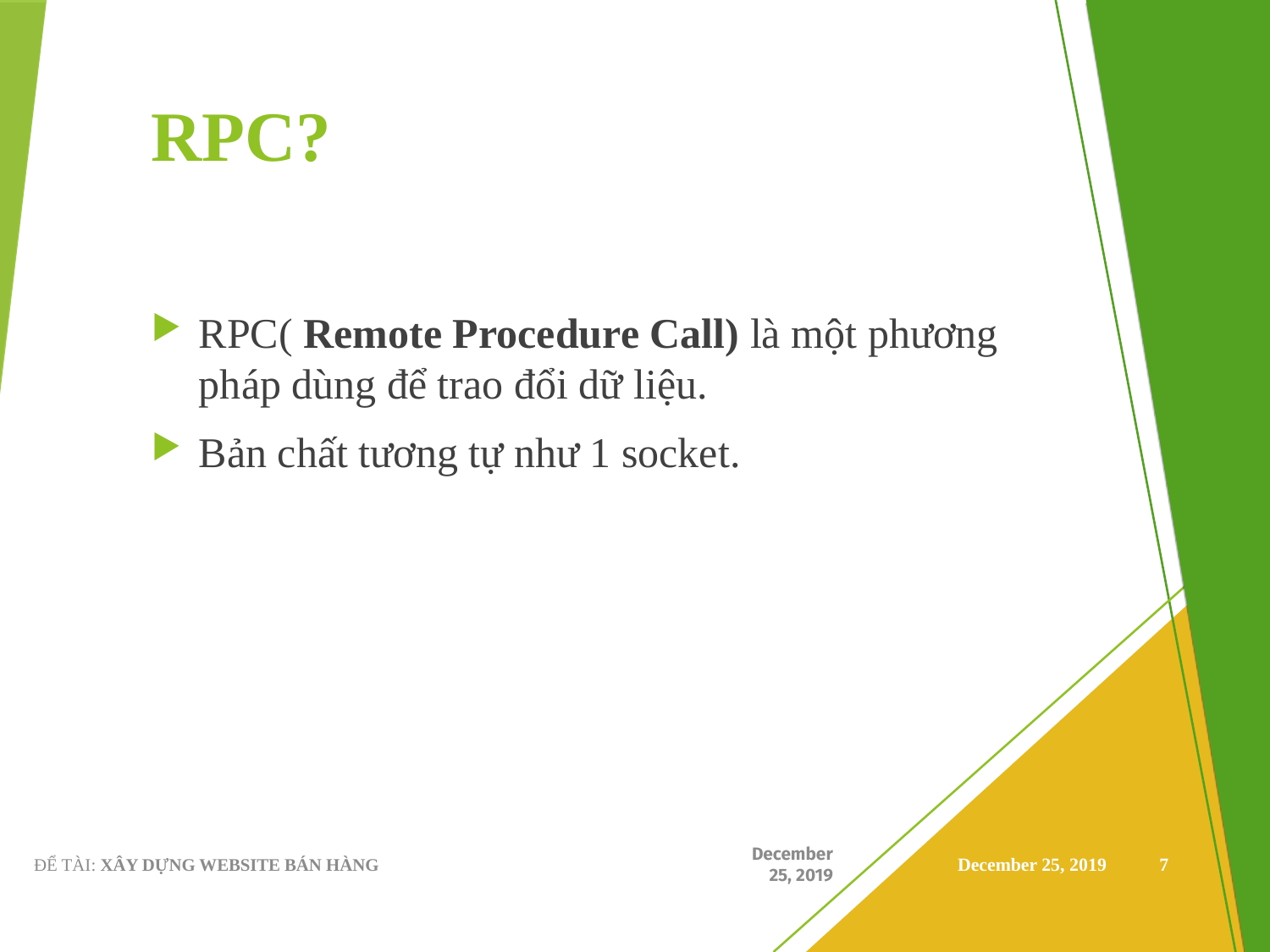

RPC?
RPC( Remote Procedure Call) là một phương pháp dùng để trao đổi dữ liệu.
Bản chất tương tự như 1 socket.

ĐỂ TÀI: Ứng dụng điều khiển smartphone bằng giọng nói
December 25, 2019
7
ĐỂ TÀI: XÂY DỰNG WEBSITE BÁN HÀNG
December 25, 2019
7